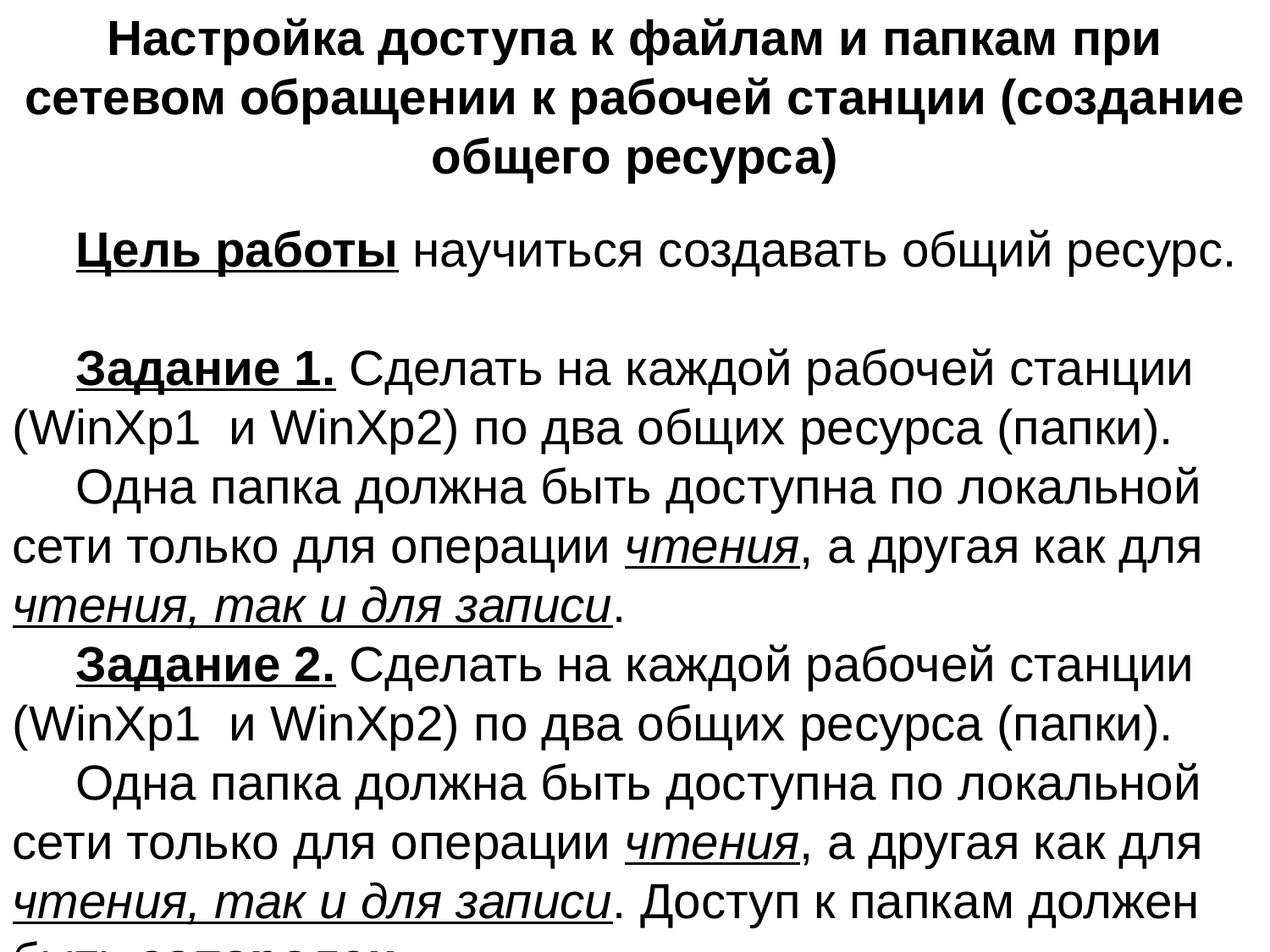

Настройка доступа к файлам и папкам при сетевом обращении к рабочей станции (создание общего ресурса)

Цель работы научиться создавать общий ресурс.

Задание 1. Сделать на каждой рабочей станции (WinXp1  и WinXp2) по два общих ресурса (папки).
Одна папка должна быть доступна по локальной сети только для операции чтения, а другая как для чтения, так и для записи.
Задание 2. Сделать на каждой рабочей станции (WinXp1  и WinXp2) по два общих ресурса (папки).
Одна папка должна быть доступна по локальной сети только для операции чтения, а другая как для чтения, так и для записи. Доступ к папкам должен быть запаролен.